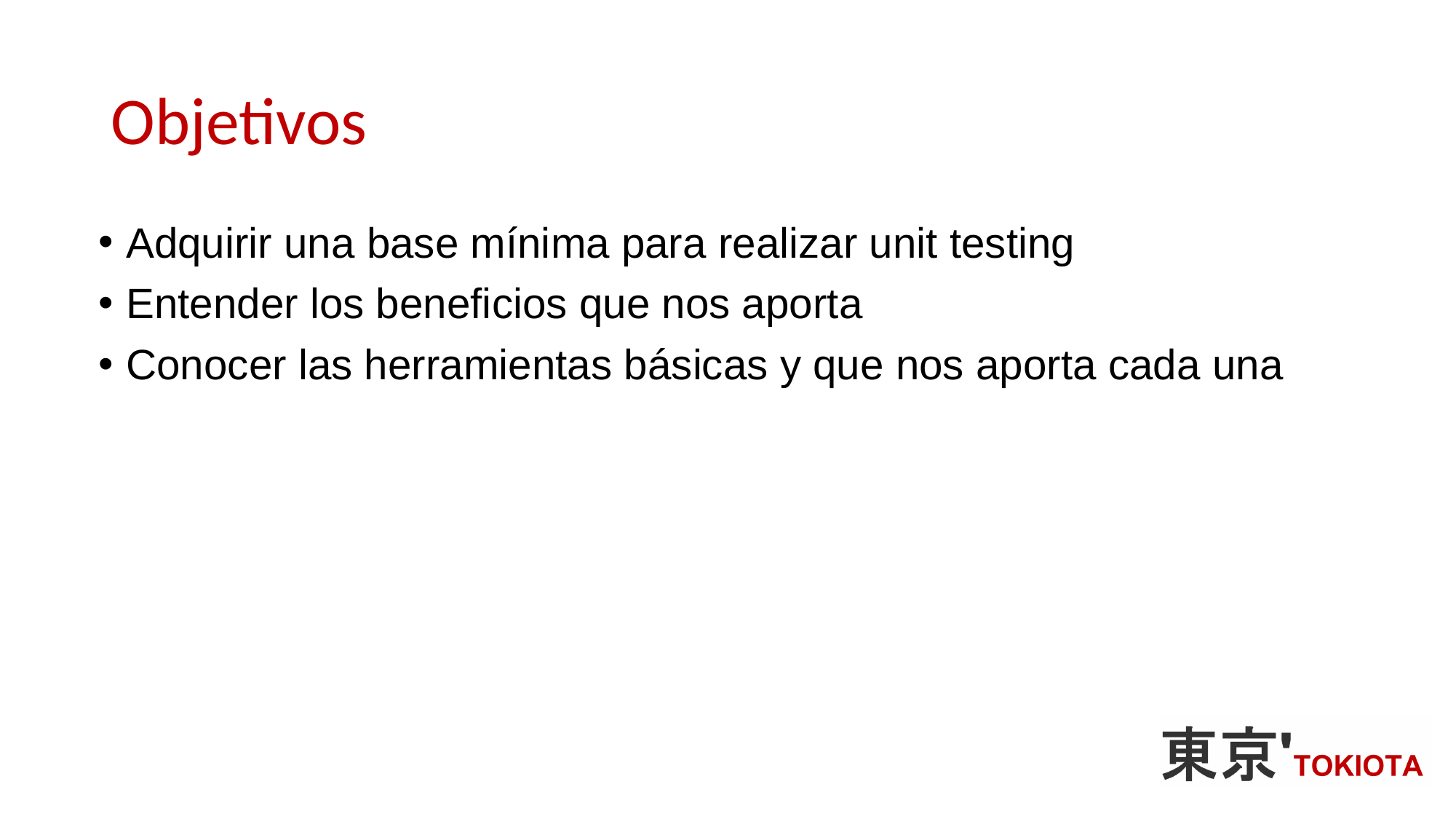

# Objetivos
Adquirir una base mínima para realizar unit testing
Entender los beneficios que nos aporta
Conocer las herramientas básicas y que nos aporta cada una